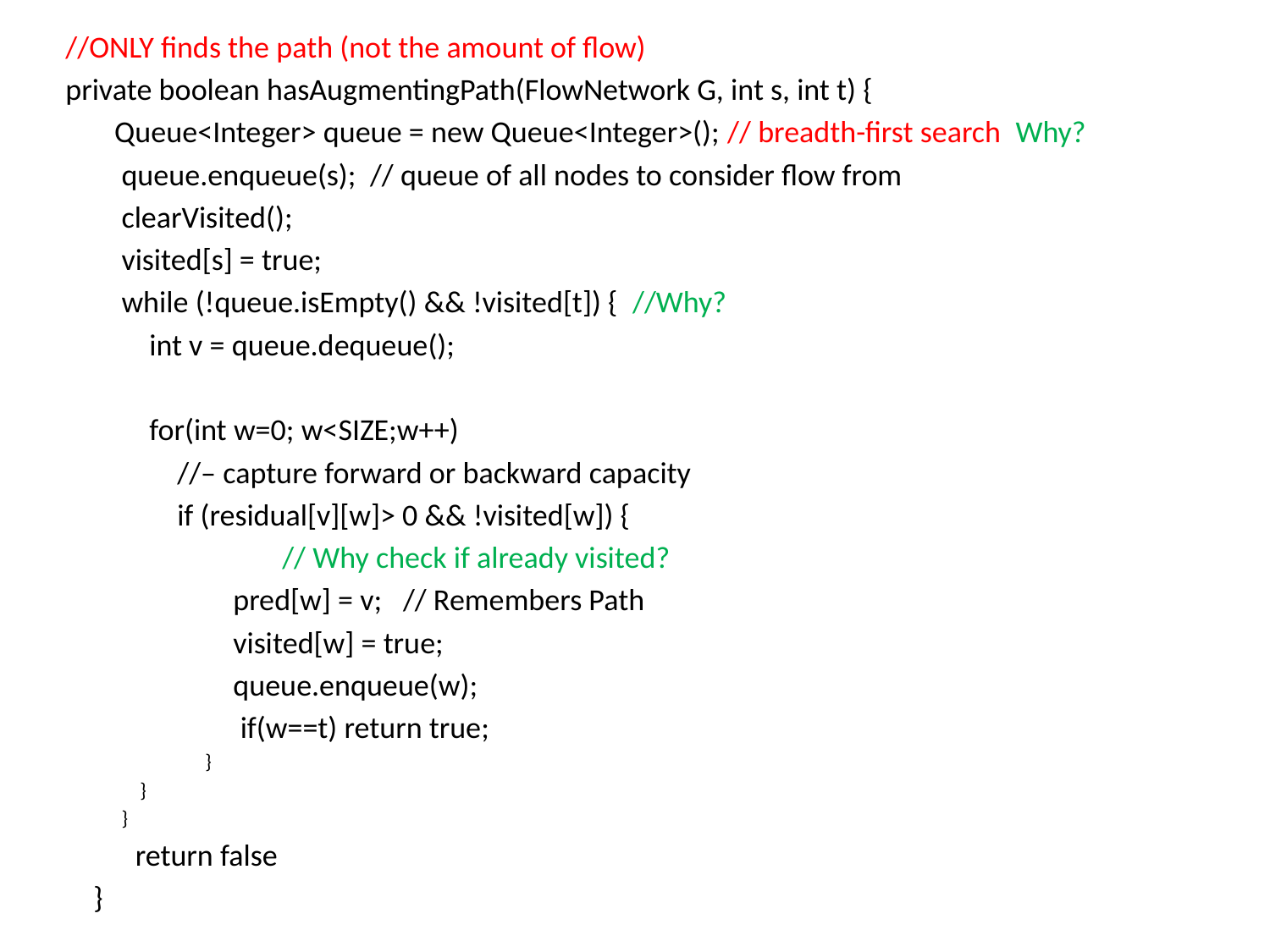

//ONLY finds the path (not the amount of flow)
private boolean hasAugmentingPath(FlowNetwork G, int s, int t) {
       Queue<Integer> queue = new Queue<Integer>(); // breadth-first search  Why?
        queue.enqueue(s);  // queue of all nodes to consider flow from
        clearVisited();
        visited[s] = true;
        while (!queue.isEmpty() && !visited[t]) {  //Why?
            int v = queue.dequeue();

            for(int w=0; w<SIZE;w++)
                //– capture forward or backward capacity
                if (residual[v][w]> 0 && !visited[w]) {
                               // Why check if already visited?
                        pred[w] = v;   // Remembers Path
                        visited[w] = true;
                        queue.enqueue(w);
                         if(w==t) return true;
                              }
                }
            }
          return false
    }